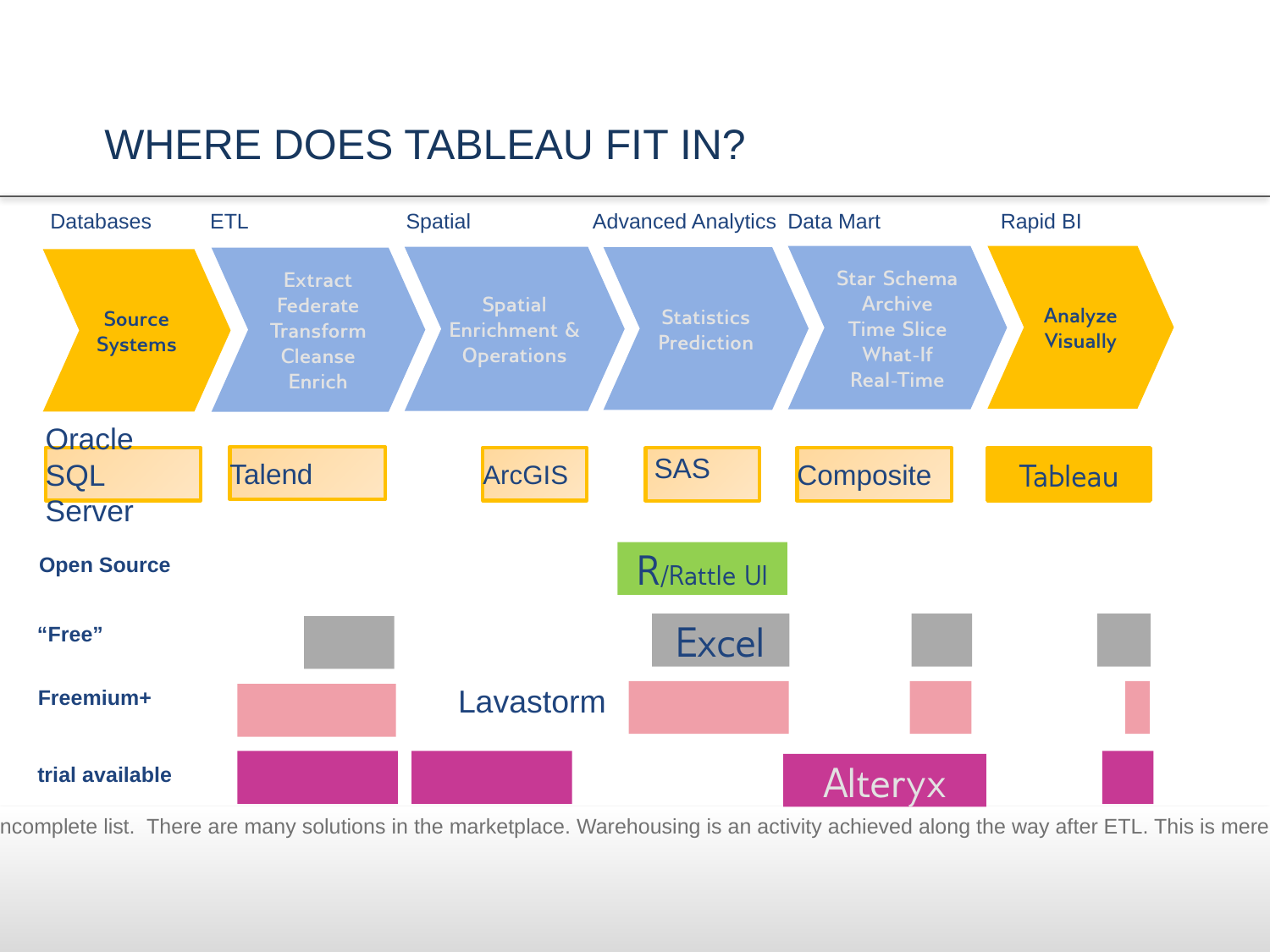

# WHERE DOES tableau fit in?
Advanced Analytics
Rapid BI
Data Mart
Databases
ETL
Spatial

Analyze Visually

Star Schema
Archive
Time Slice
What-If
Real-Time

Spatial
Enrichment & Operations

Statistics
Prediction

Extract
Federate
Transform
Cleanse
Enrich

Source
Systems
Talend

Tableau
Oracle
SQL Server
ArcGIS

Composite
SAS
R/Rattle UI

Open Source
Excel

“Free”
Lavastorm

Freemium+

trial available
Alteryx

* This list is an incomplete list.  There are many solutions in the marketplace. Warehousing is an activity achieved along the way after ETL. This is merely representational.